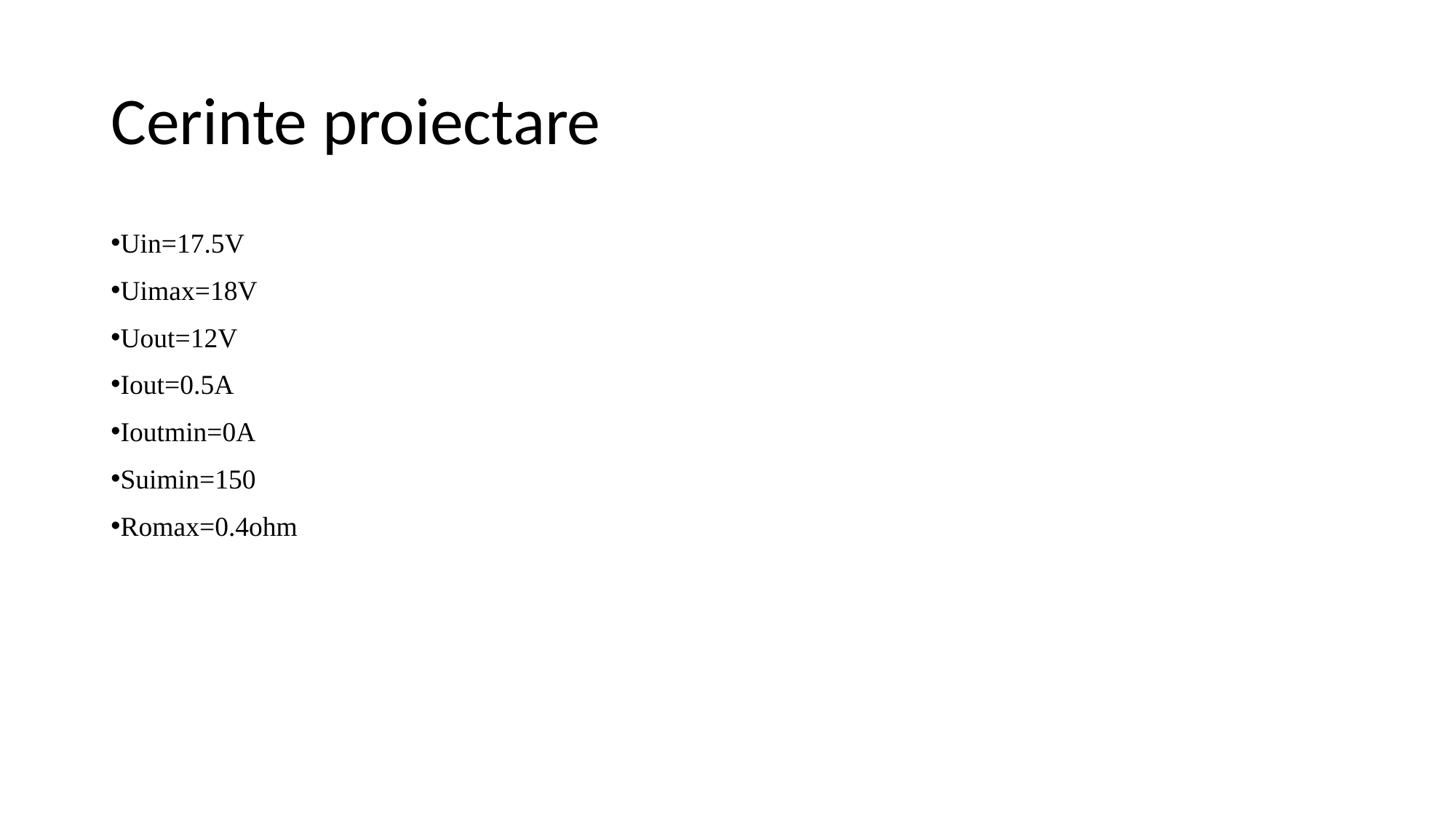

# Cerinte proiectare
Uin=17.5V
Uimax=18V
Uout=12V
Iout=0.5A
Ioutmin=0A
Suimin=150
Romax=0.4ohm